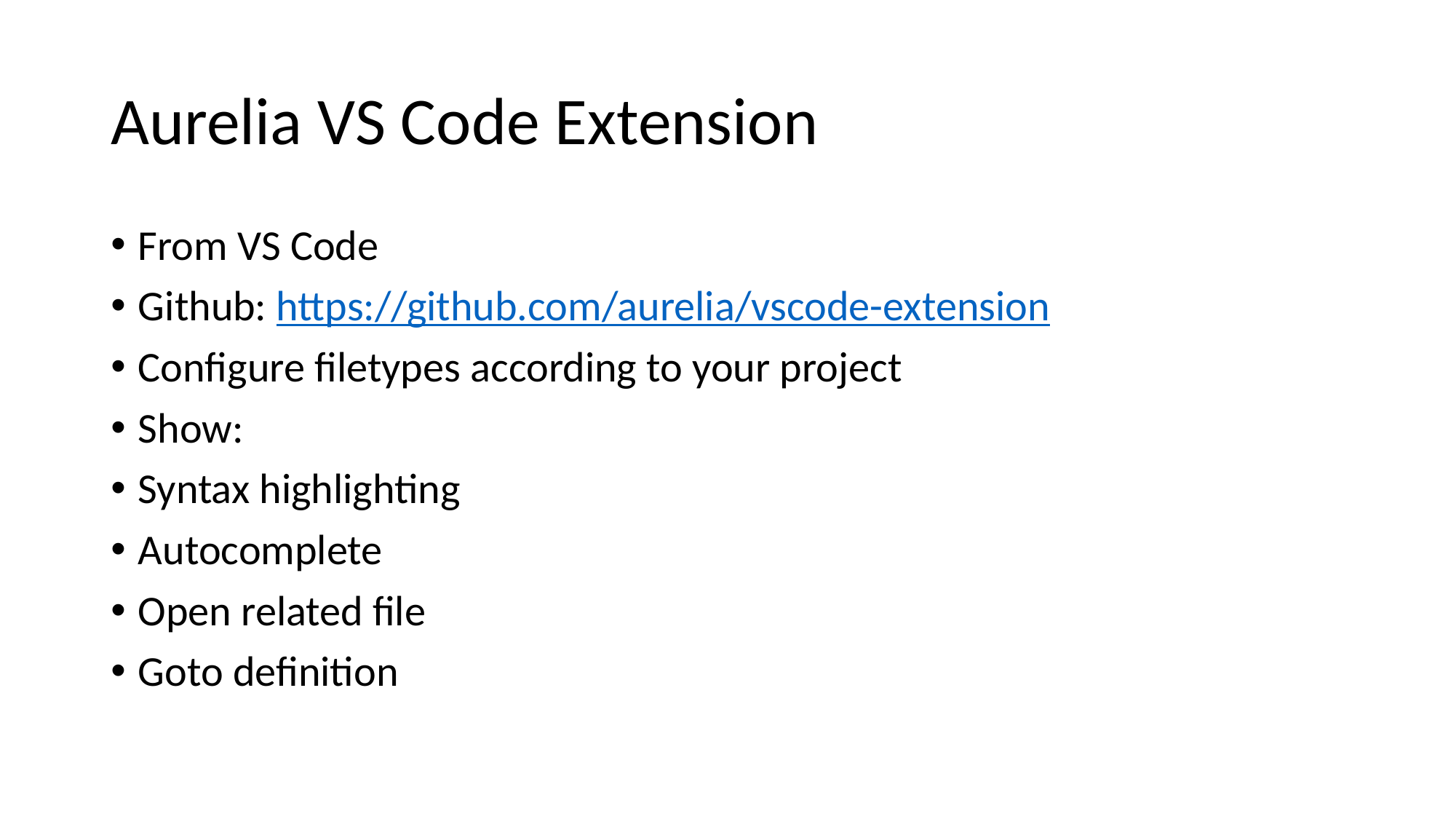

# Aurelia VS Code Extension
From VS Code
Github: https://github.com/aurelia/vscode-extension
Configure filetypes according to your project
Show:
Syntax highlighting
Autocomplete
Open related file
Goto definition